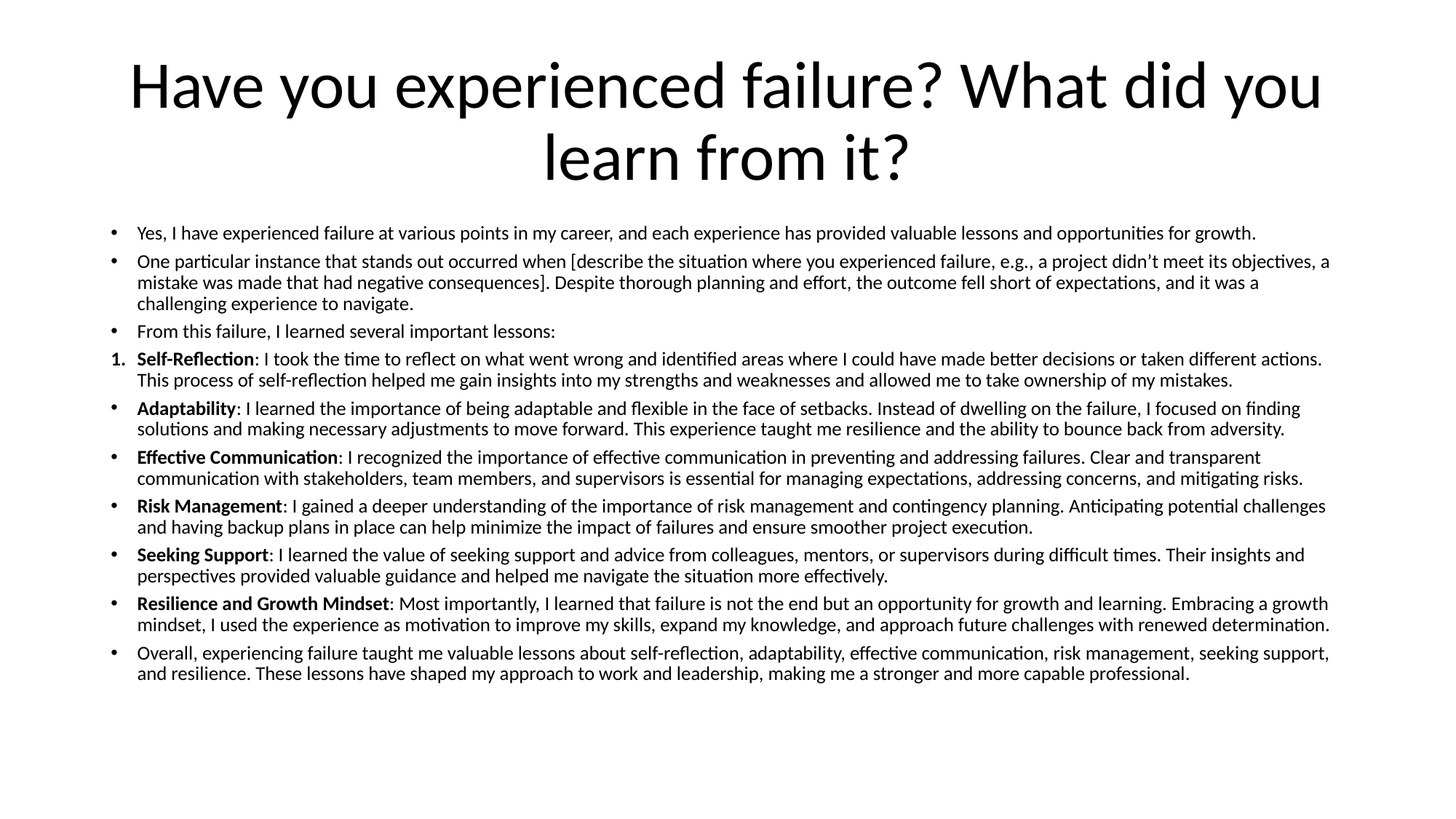

# Have you experienced failure? What did you learn from it?
Yes, I have experienced failure at various points in my career, and each experience has provided valuable lessons and opportunities for growth.
One particular instance that stands out occurred when [describe the situation where you experienced failure, e.g., a project didn’t meet its objectives, a mistake was made that had negative consequences]. Despite thorough planning and effort, the outcome fell short of expectations, and it was a challenging experience to navigate.
From this failure, I learned several important lessons:
Self-Reflection: I took the time to reflect on what went wrong and identified areas where I could have made better decisions or taken different actions. This process of self-reflection helped me gain insights into my strengths and weaknesses and allowed me to take ownership of my mistakes.
Adaptability: I learned the importance of being adaptable and flexible in the face of setbacks. Instead of dwelling on the failure, I focused on finding solutions and making necessary adjustments to move forward. This experience taught me resilience and the ability to bounce back from adversity.
Effective Communication: I recognized the importance of effective communication in preventing and addressing failures. Clear and transparent communication with stakeholders, team members, and supervisors is essential for managing expectations, addressing concerns, and mitigating risks.
Risk Management: I gained a deeper understanding of the importance of risk management and contingency planning. Anticipating potential challenges and having backup plans in place can help minimize the impact of failures and ensure smoother project execution.
Seeking Support: I learned the value of seeking support and advice from colleagues, mentors, or supervisors during difficult times. Their insights and perspectives provided valuable guidance and helped me navigate the situation more effectively.
Resilience and Growth Mindset: Most importantly, I learned that failure is not the end but an opportunity for growth and learning. Embracing a growth mindset, I used the experience as motivation to improve my skills, expand my knowledge, and approach future challenges with renewed determination.
Overall, experiencing failure taught me valuable lessons about self-reflection, adaptability, effective communication, risk management, seeking support, and resilience. These lessons have shaped my approach to work and leadership, making me a stronger and more capable professional.